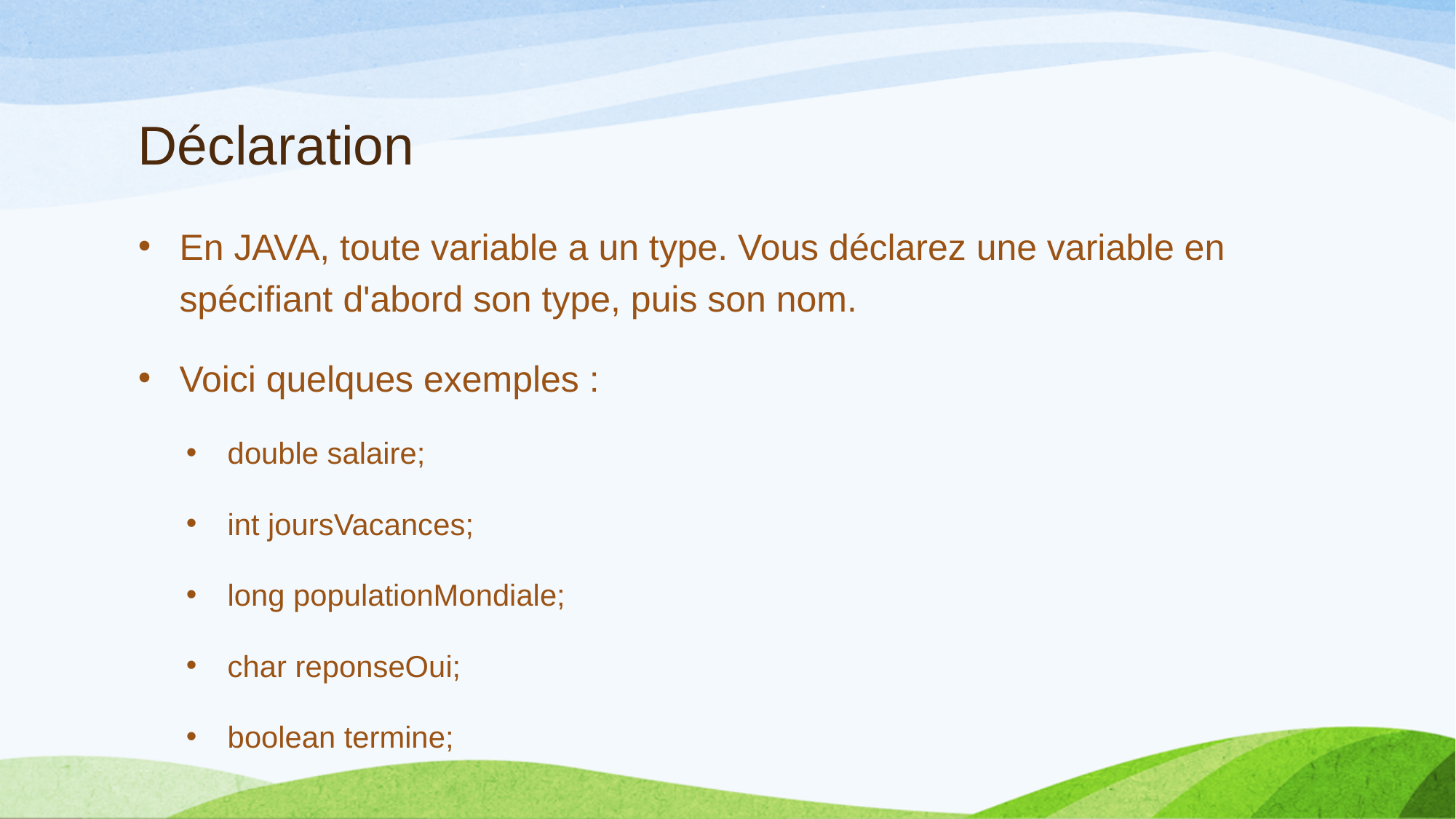

# Déclaration
En JAVA, toute variable a un type. Vous déclarez une variable en spécifiant d'abord son type, puis son nom.
Voici quelques exemples :
double salaire;
int joursVacances;
long populationMondiale;
char reponseOui;
boolean termine;